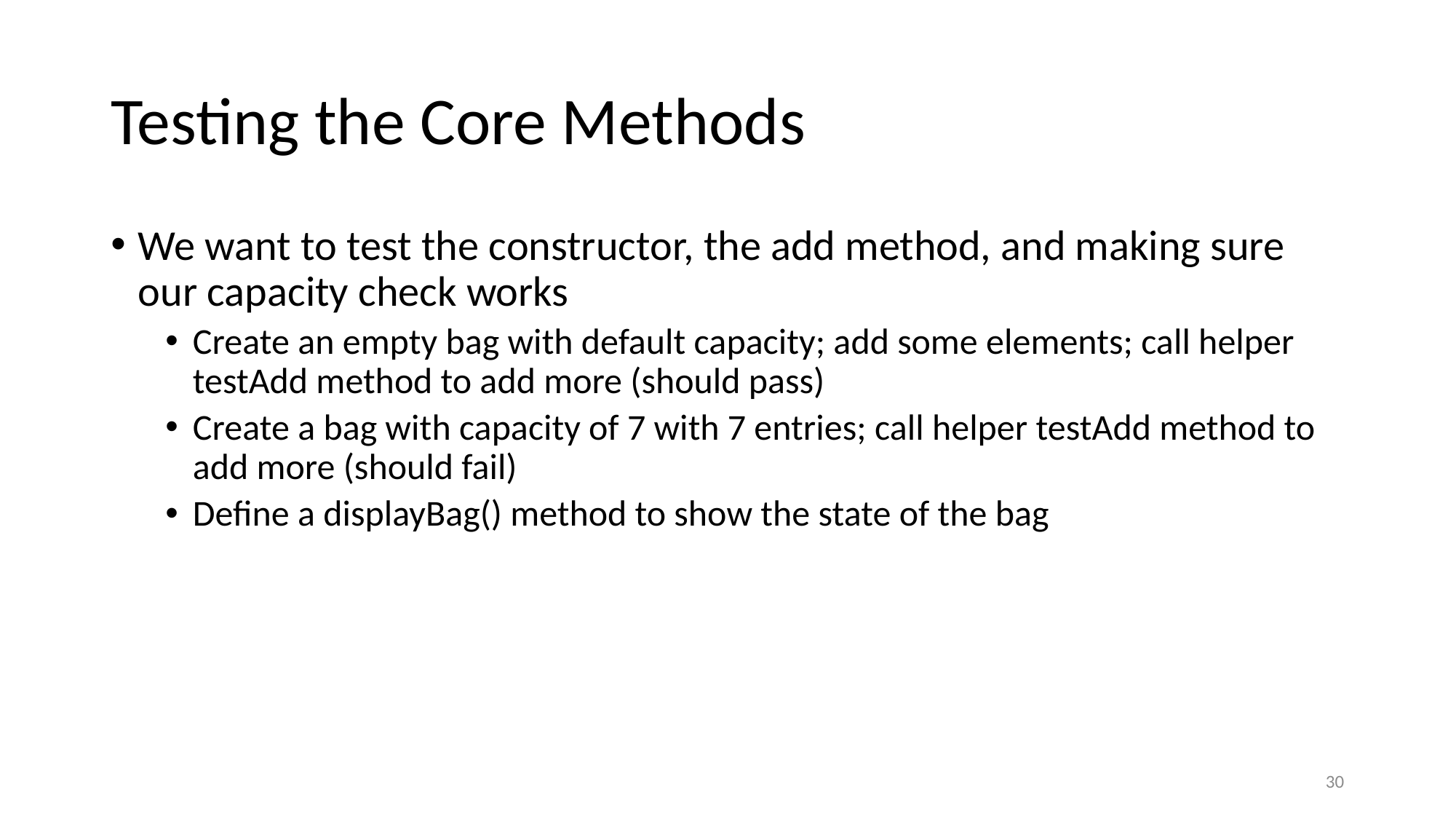

# Testing the Core Methods
We want to test the constructor, the add method, and making sure our capacity check works
Create an empty bag with default capacity; add some elements; call helper testAdd method to add more (should pass)
Create a bag with capacity of 7 with 7 entries; call helper testAdd method to add more (should fail)
Define a displayBag() method to show the state of the bag
30